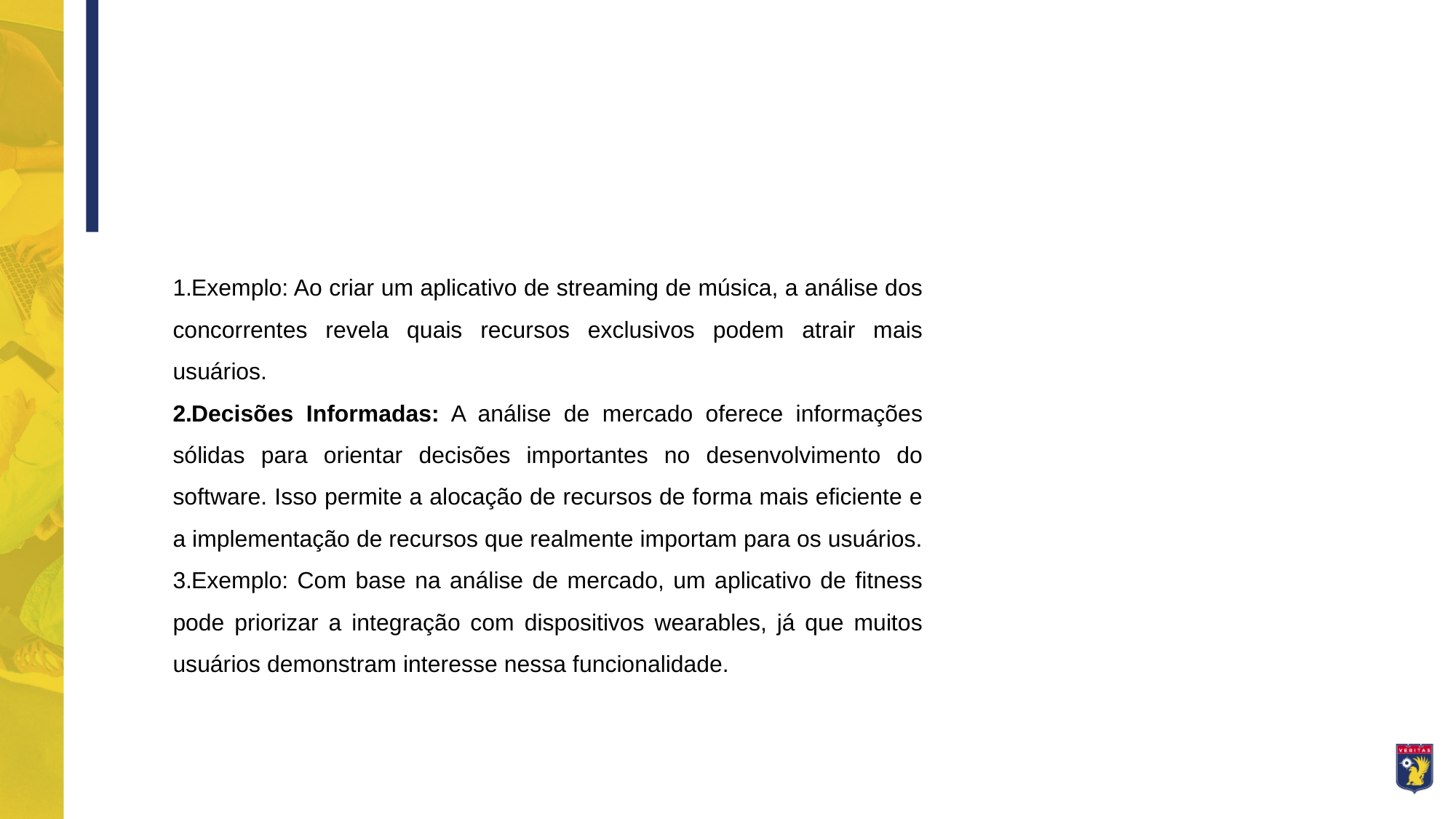

Exemplo: Ao criar um aplicativo de streaming de música, a análise dos concorrentes revela quais recursos exclusivos podem atrair mais usuários.
Decisões Informadas: A análise de mercado oferece informações sólidas para orientar decisões importantes no desenvolvimento do software. Isso permite a alocação de recursos de forma mais eficiente e a implementação de recursos que realmente importam para os usuários.
Exemplo: Com base na análise de mercado, um aplicativo de fitness pode priorizar a integração com dispositivos wearables, já que muitos usuários demonstram interesse nessa funcionalidade.